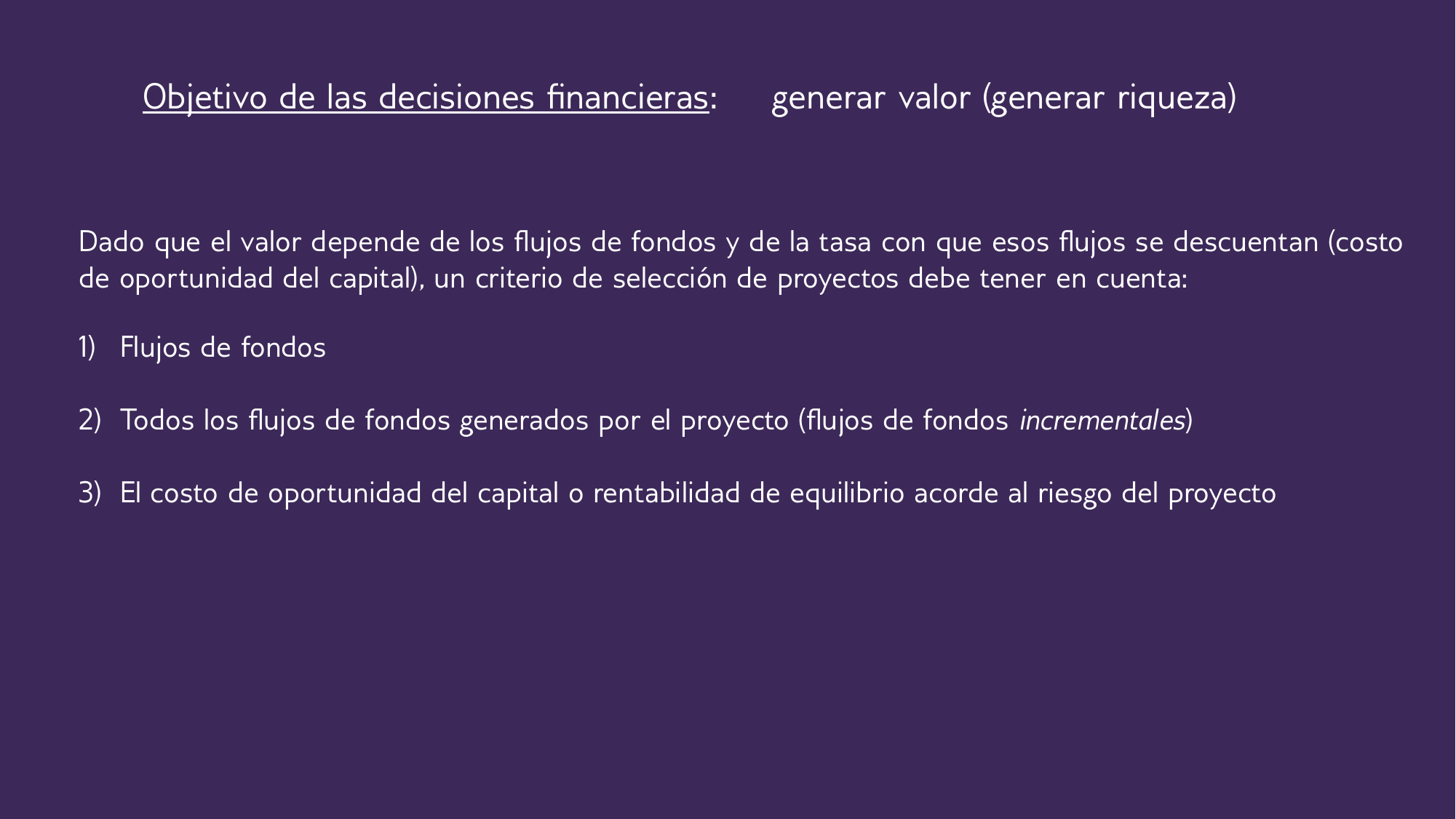

Objetivo de las decisiones financieras:     generar valor (generar riqueza)

Dado que el valor depende de los flujos de fondos y de la tasa con que esos flujos se descuentan (costo de oportunidad del capital), un criterio de selección de proyectos debe tener en cuenta:

Flujos de fondos

Todos los flujos de fondos generados por el proyecto (flujos de fondos incrementales)

El costo de oportunidad del capital o rentabilidad de equilibrio acorde al riesgo del proyecto